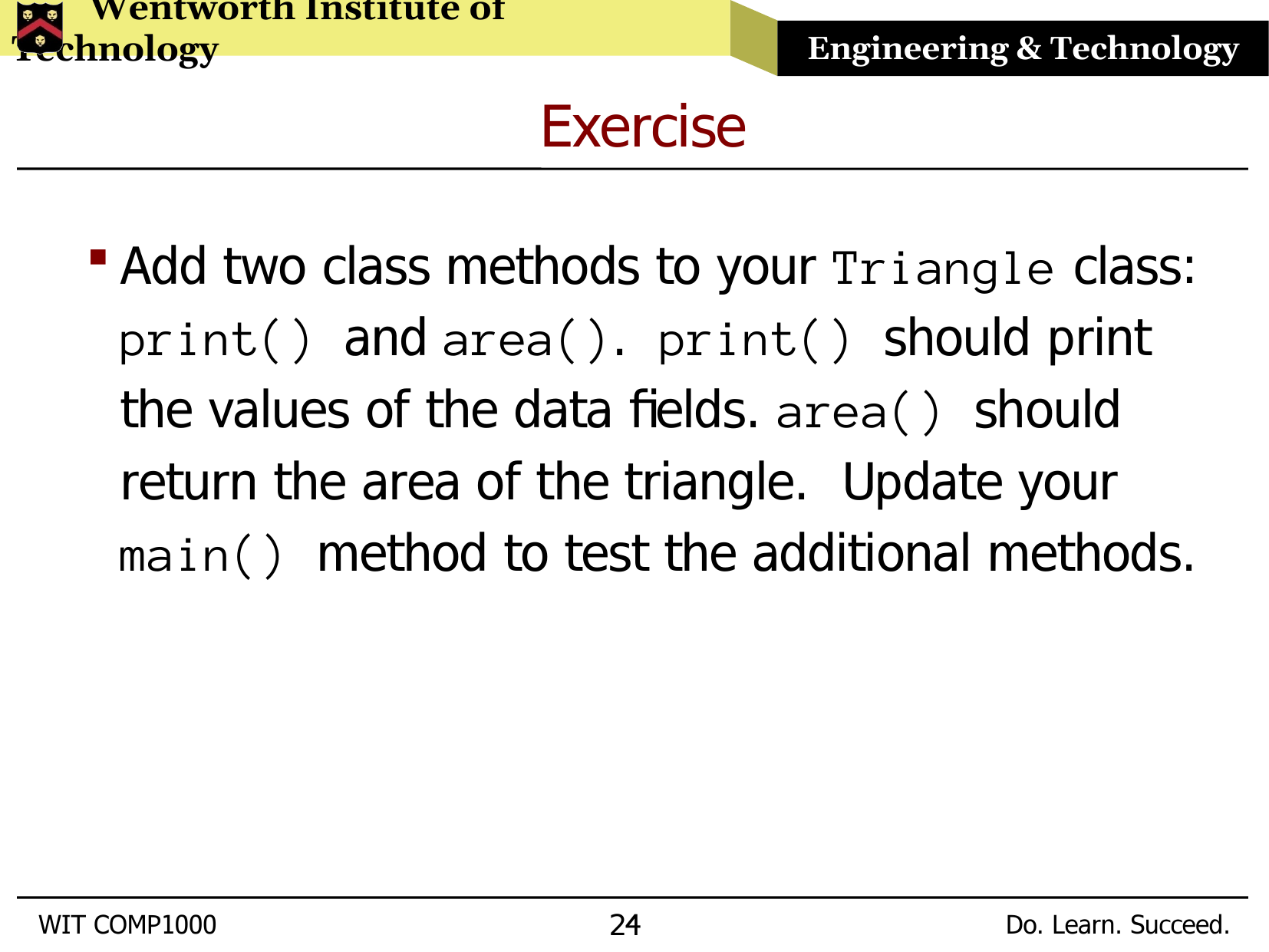

# Exercise
Add two class methods to your Triangle class: print() and area().  print() should print the values of the data fields. area() should return the area of the triangle.  Update your main() method to test the additional methods.